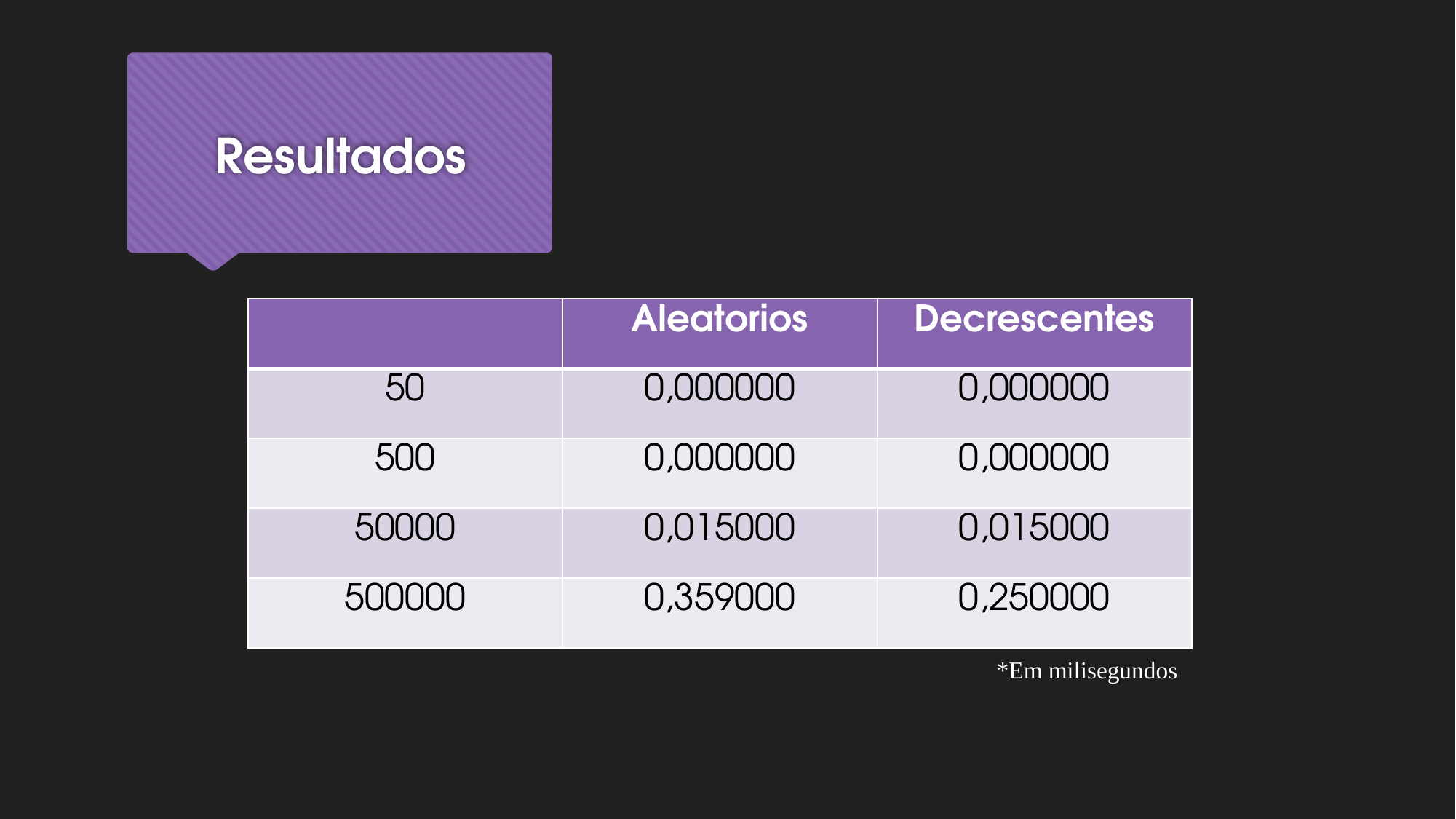

# Resultados
|  | Aleatorios | Decrescentes |
| --- | --- | --- |
| 50 | 0,000000 | 0,000000 |
| 500 | 0,000000 | 0,000000 |
| 50000 | 0,015000 | 0,015000 |
| 500000 | 0,359000 | 0,250000 |
*Em milisegundos